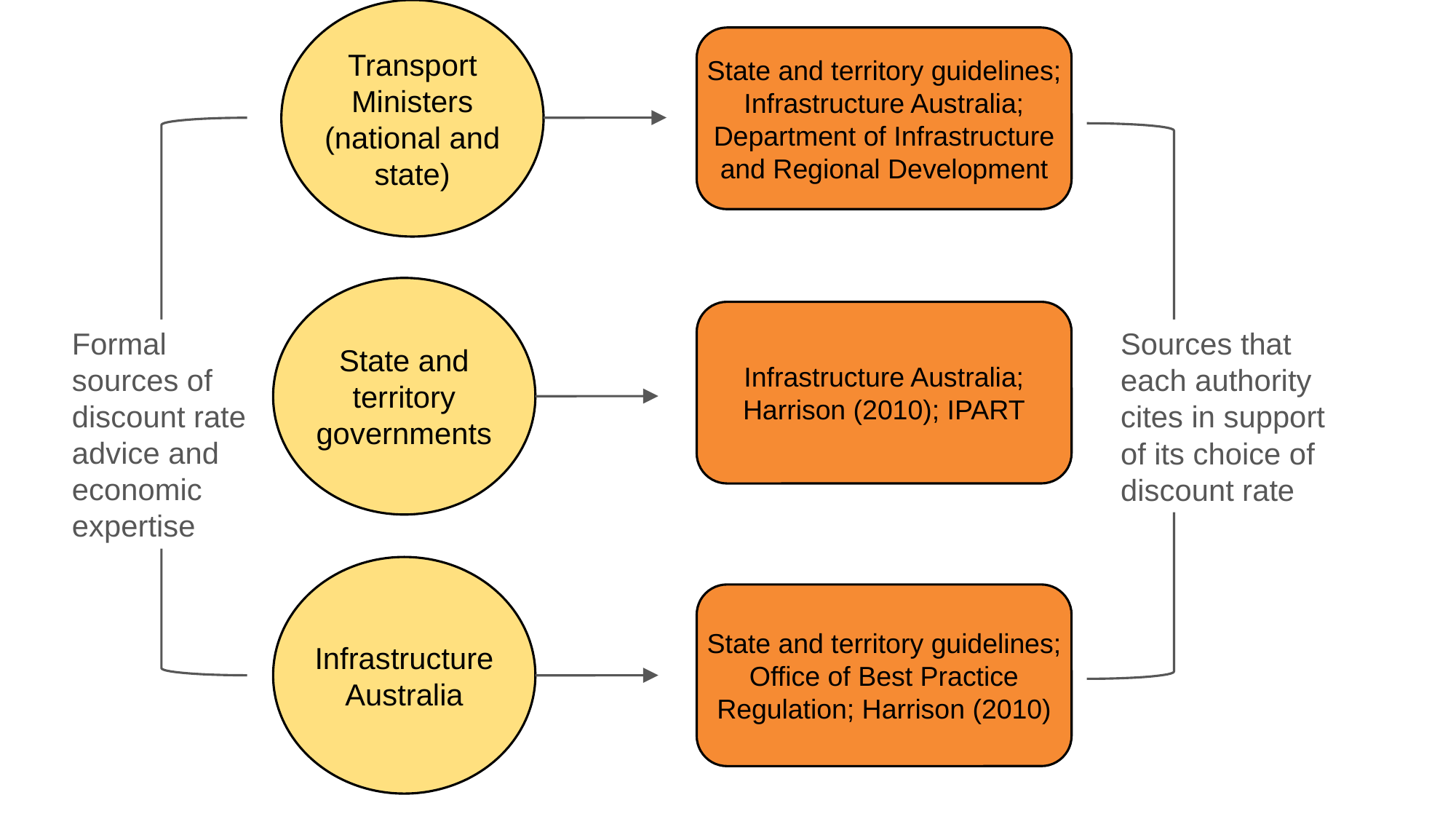

Transport Ministers (national and state)
State and territory guidelines; Infrastructure Australia; Department of Infrastructure and Regional Development

State and territory governments
Infrastructure Australia; Harrison (2010); IPART
Infrastructure Australia
State and territory guidelines; Office of Best Practice Regulation; Harrison (2010)
Formal sources of discount rate advice and economic expertise
Sources that each authority cites in support of its choice of discount rate